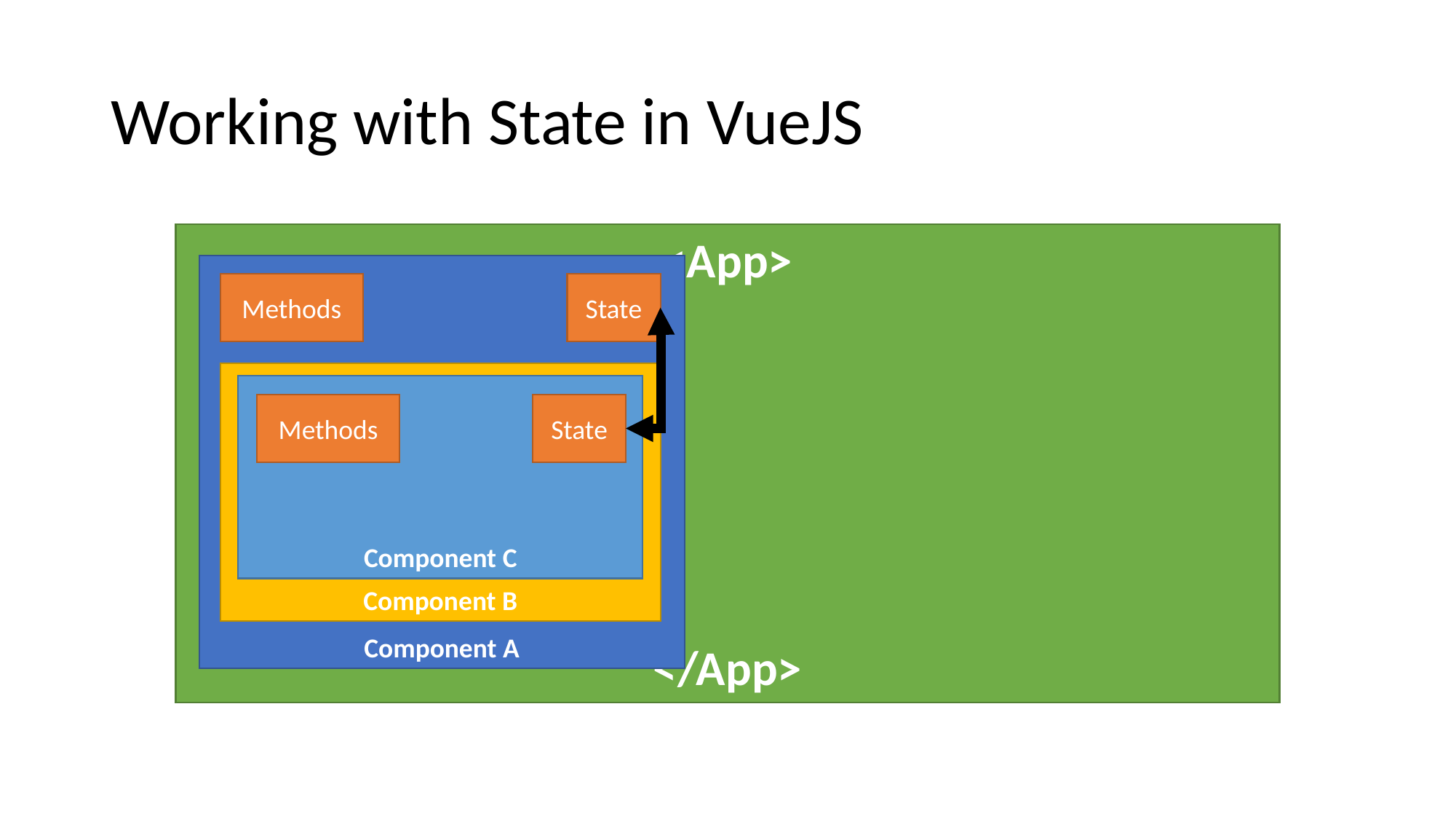

# Working with State in VueJS
<App>

</App>
Component A
Methods
State
Component B
Component C
Methods
State